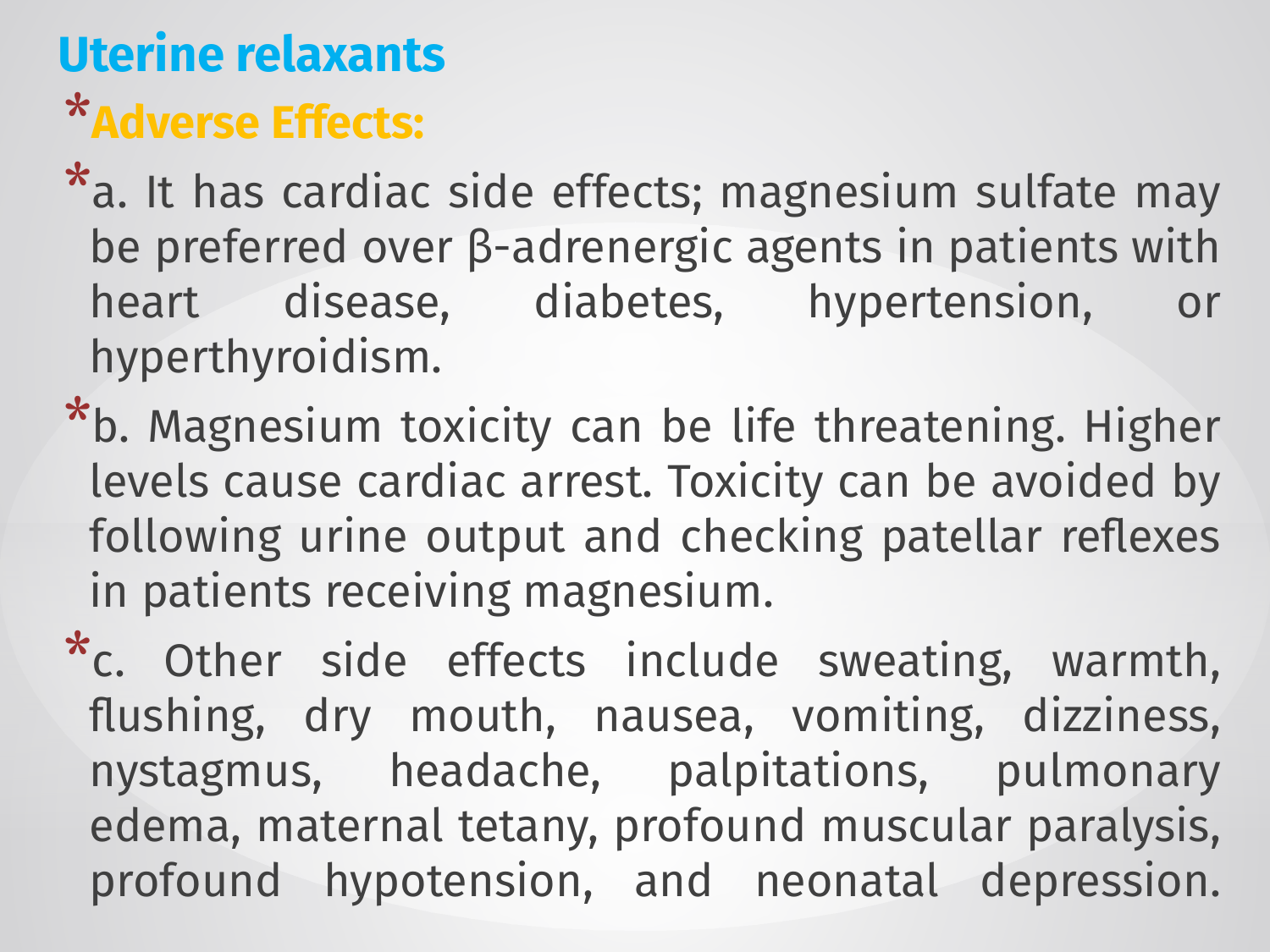

# Uterine relaxants
Adverse Effects:
a. It has cardiac side effects; magnesium sulfate may be preferred over β-adrenergic agents in patients with heart disease, diabetes, hypertension, or hyperthyroidism.
b. Magnesium toxicity can be life threatening. Higher levels cause cardiac arrest. Toxicity can be avoided by following urine output and checking patellar reflexes in patients receiving magnesium.
c. Other side effects include sweating, warmth, flushing, dry mouth, nausea, vomiting, dizziness, nystagmus, headache, palpitations, pulmonary edema, maternal tetany, profound muscular paralysis, profound hypotension, and neonatal depression.